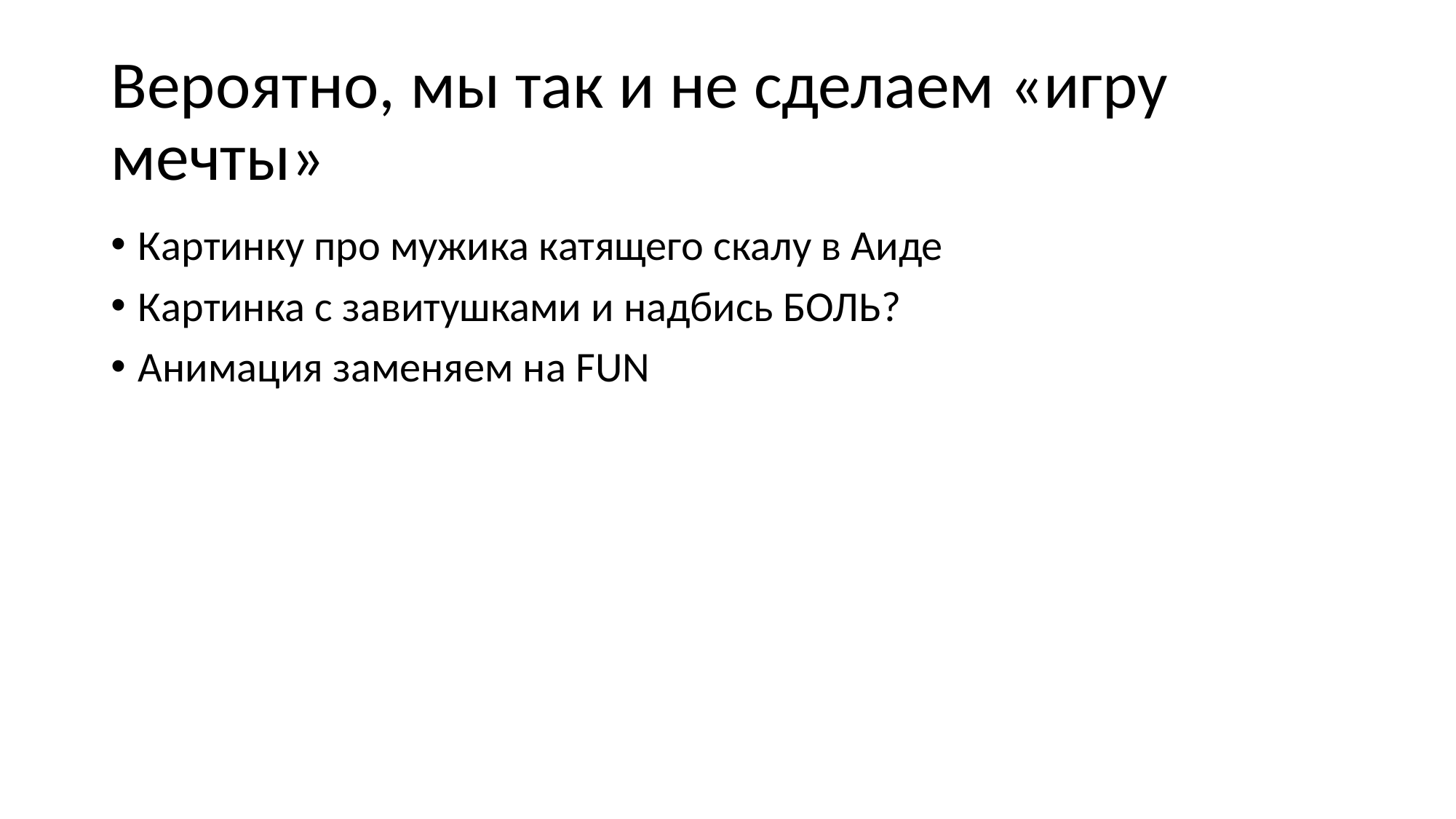

# Вероятно, мы так и не сделаем «игру мечты»
Картинку про мужика катящего скалу в Аиде
Картинка с завитушками и надбись БОЛЬ?
Анимация заменяем на FUN